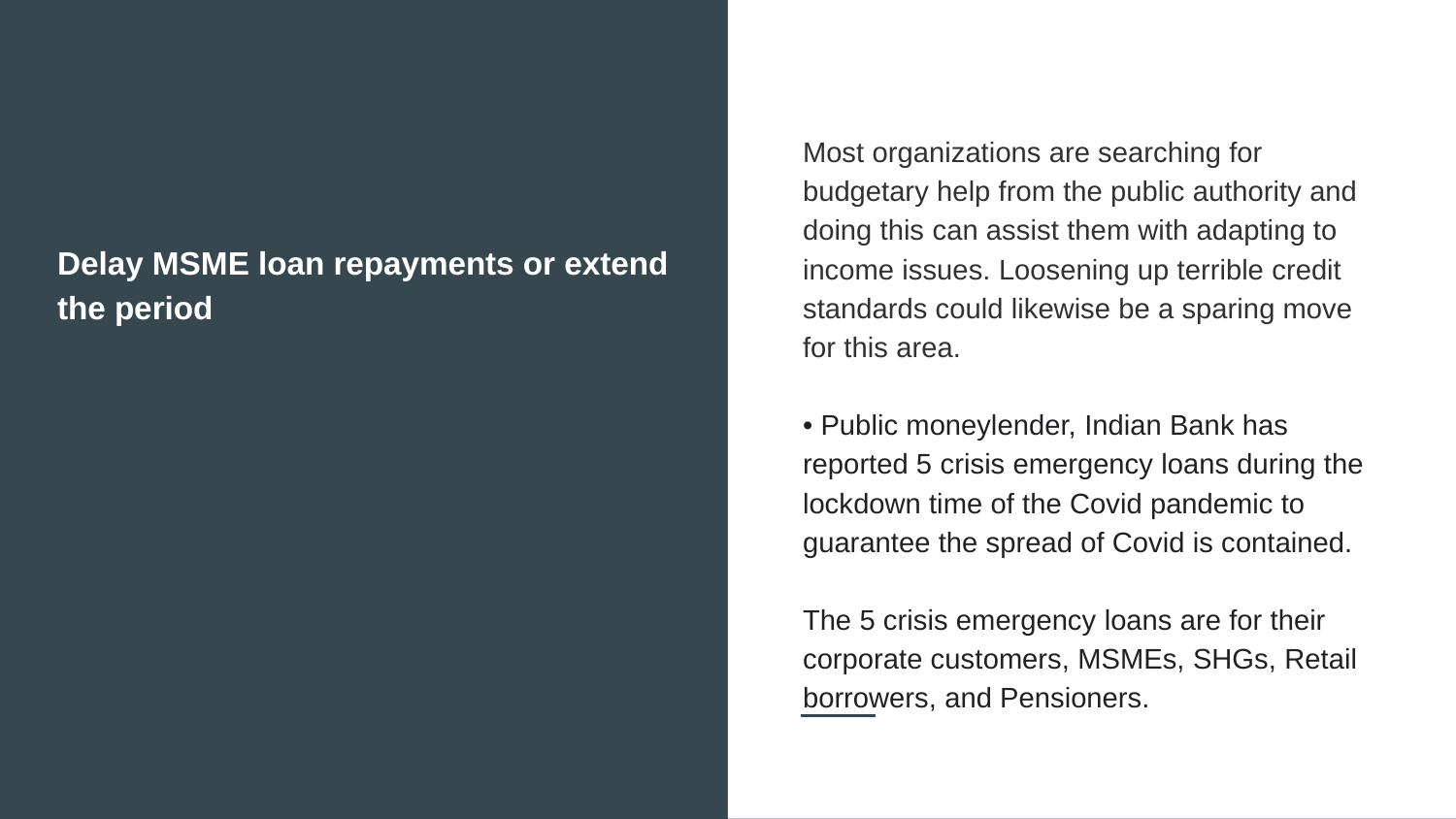

Most organizations are searching for budgetary help from the public authority and doing this can assist them with adapting to income issues. Loosening up terrible credit standards could likewise be a sparing move for this area.

• Public moneylender, Indian Bank has reported 5 crisis emergency loans during the lockdown time of the Covid pandemic to guarantee the spread of Covid is contained.

The 5 crisis emergency loans are for their corporate customers, MSMEs, SHGs, Retail borrowers, and Pensioners.

Delay MSME loan repayments or extend the period